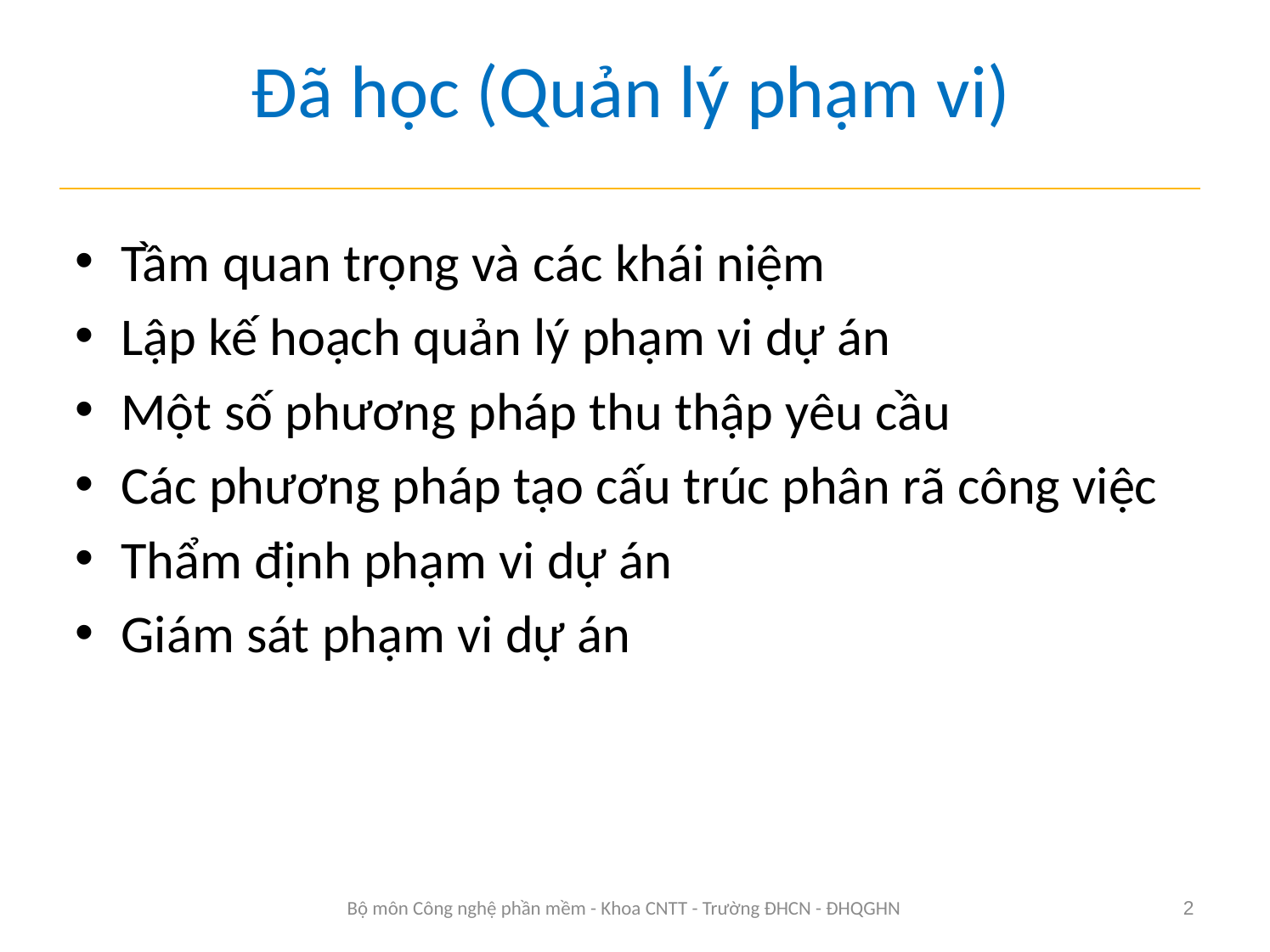

# Đã học (Quản lý phạm vi)
Tầm quan trọng và các khái niệm
Lập kế hoạch quản lý phạm vi dự án
Một số phương pháp thu thập yêu cầu
Các phương pháp tạo cấu trúc phân rã công việc
Thẩm định phạm vi dự án
Giám sát phạm vi dự án
Bộ môn Công nghệ phần mềm - Khoa CNTT - Trường ĐHCN - ĐHQGHN
2